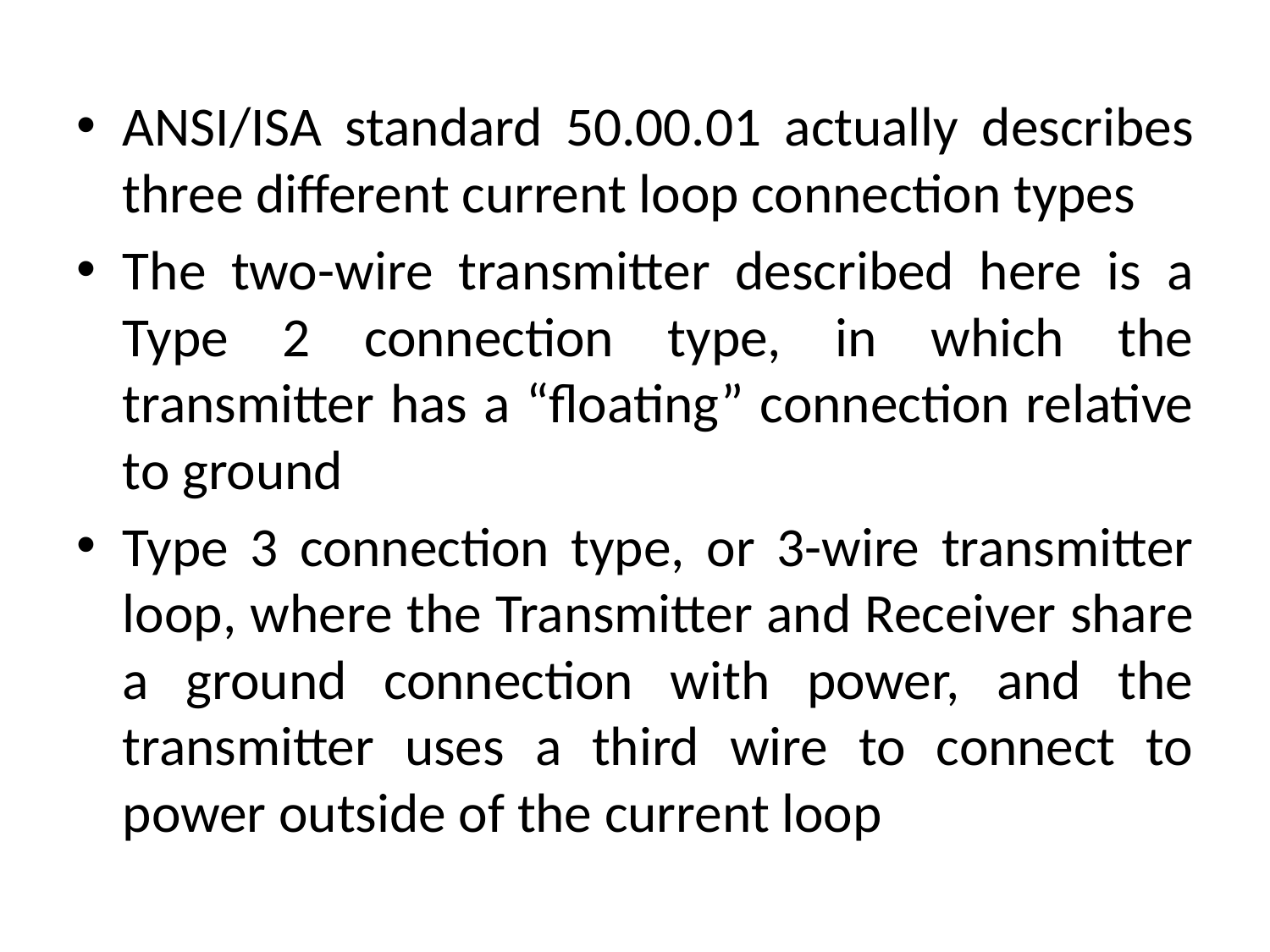

ANSI/ISA standard 50.00.01 actually describes three different current loop connection types
The two-wire transmitter described here is a Type 2 connection type, in which the transmitter has a “floating” connection relative to ground
Type 3 connection type, or 3-wire transmitter loop, where the Transmitter and Receiver share a ground connection with power, and the transmitter uses a third wire to connect to power outside of the current loop